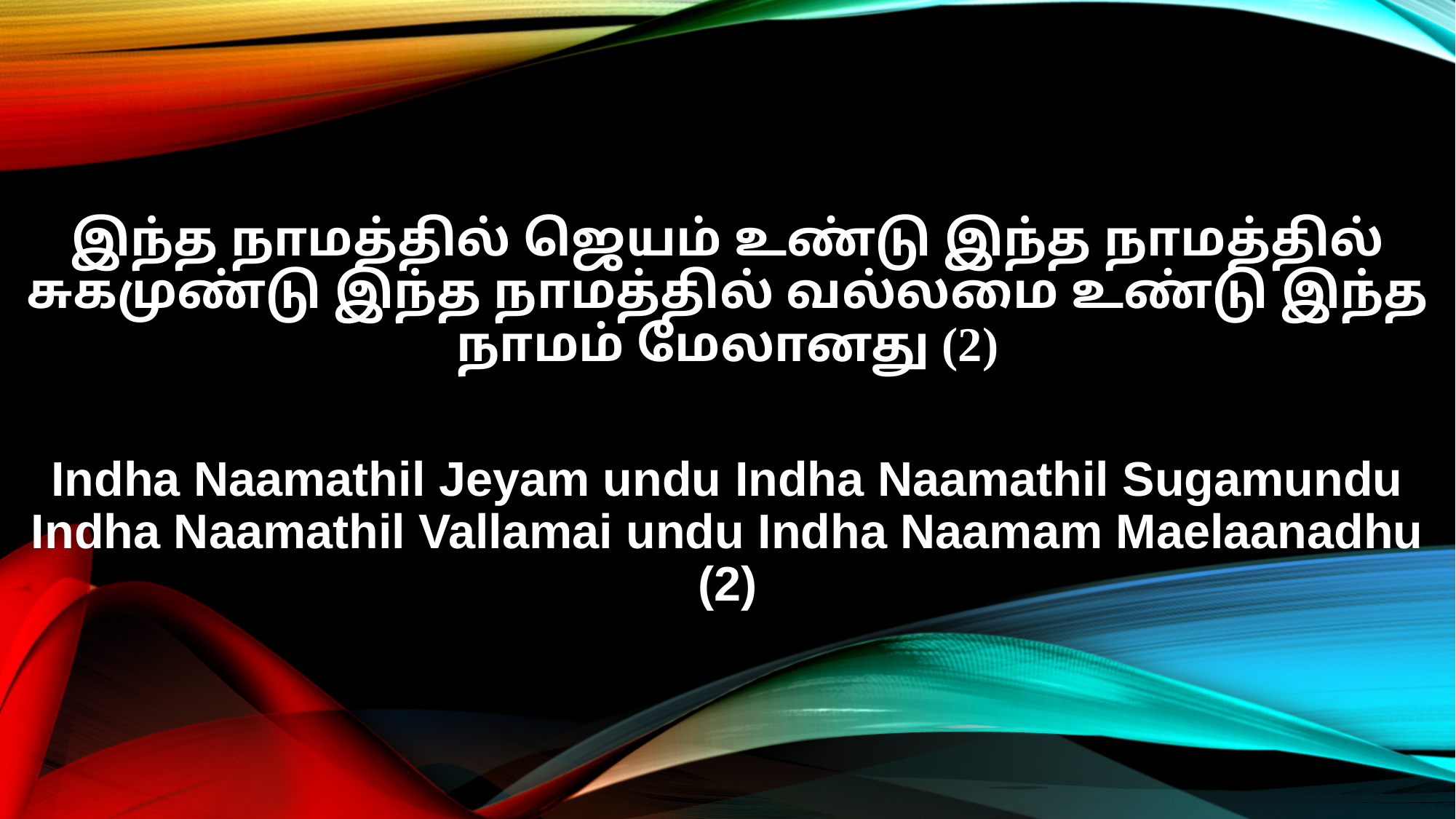

இந்த நாமத்தில் ஜெயம் உண்டு இந்த நாமத்தில் சுகமுண்டு இந்த நாமத்தில் வல்லமை உண்டு இந்த நாமம் மேலானது (2)

Indha Naamathil Jeyam undu Indha Naamathil Sugamundu Indha Naamathil Vallamai undu Indha Naamam Maelaanadhu (2)